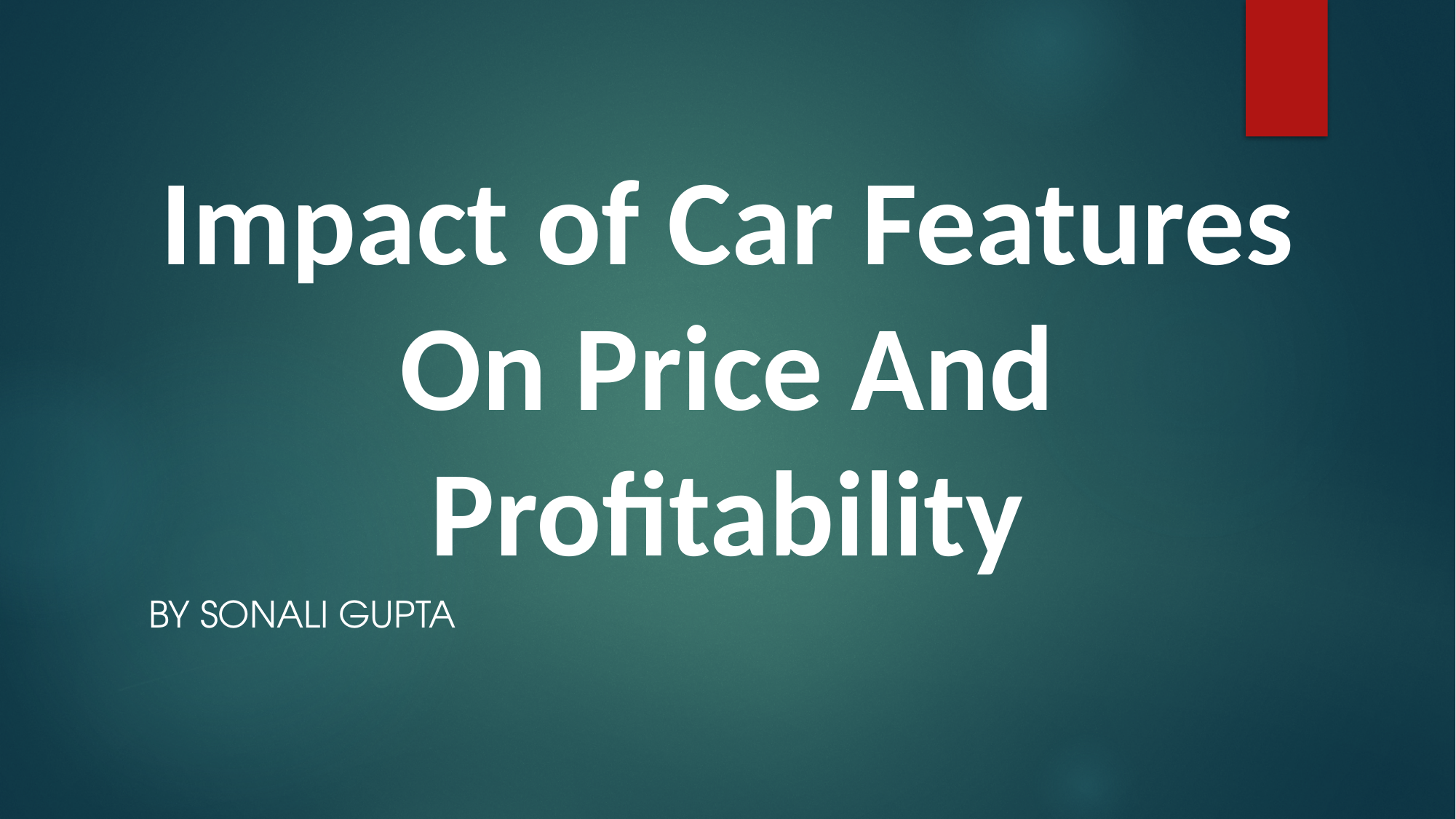

# Impact of Car Features On Price And Profitability
By SONALI GUPTA